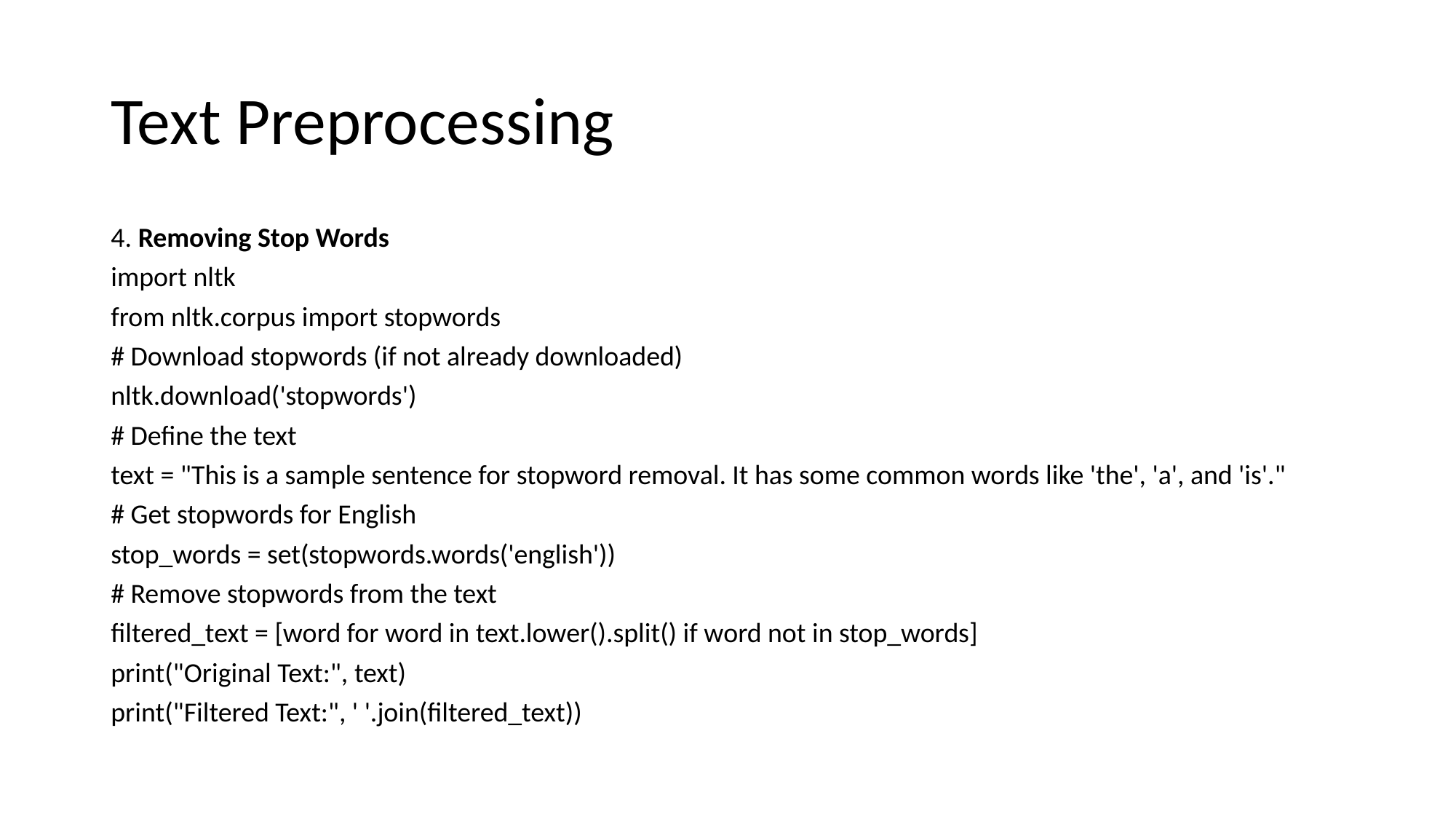

# Text Preprocessing
4. Removing Stop Words
import nltk
from nltk.corpus import stopwords
# Download stopwords (if not already downloaded)
nltk.download('stopwords')
# Define the text
text = "This is a sample sentence for stopword removal. It has some common words like 'the', 'a', and 'is'."
# Get stopwords for English
stop_words = set(stopwords.words('english'))
# Remove stopwords from the text
filtered_text = [word for word in text.lower().split() if word not in stop_words]
print("Original Text:", text)
print("Filtered Text:", ' '.join(filtered_text))